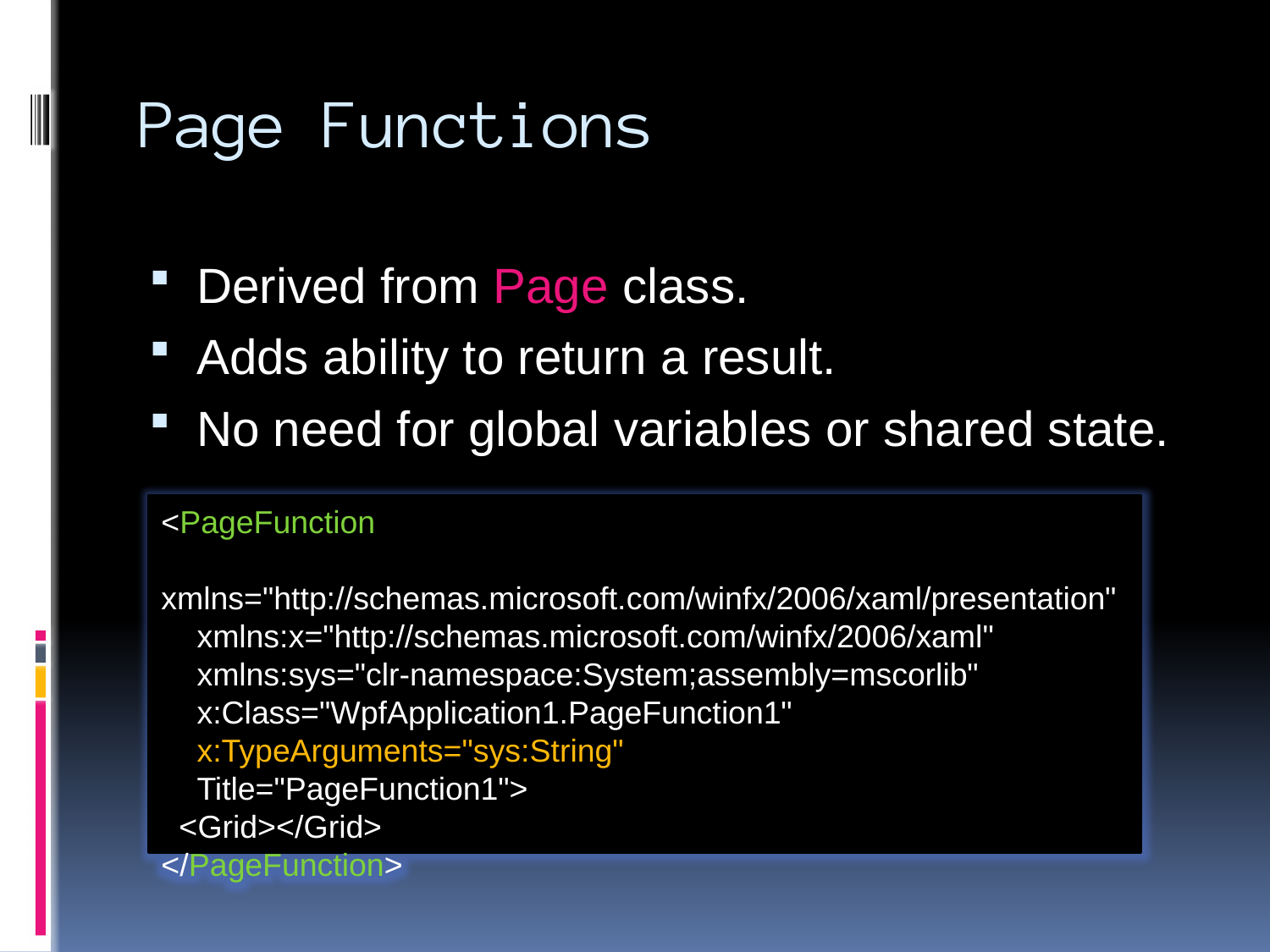

# Page Functions
Derived from Page class.
Adds ability to return a result.
No need for global variables or shared state.
<PageFunction
    xmlns="http://schemas.microsoft.com/winfx/2006/xaml/presentation"
    xmlns:x="http://schemas.microsoft.com/winfx/2006/xaml"
    xmlns:sys="clr-namespace:System;assembly=mscorlib"
    x:Class="WpfApplication1.PageFunction1"
    x:TypeArguments="sys:String"
    Title="PageFunction1">
  <Grid></Grid>
</PageFunction>